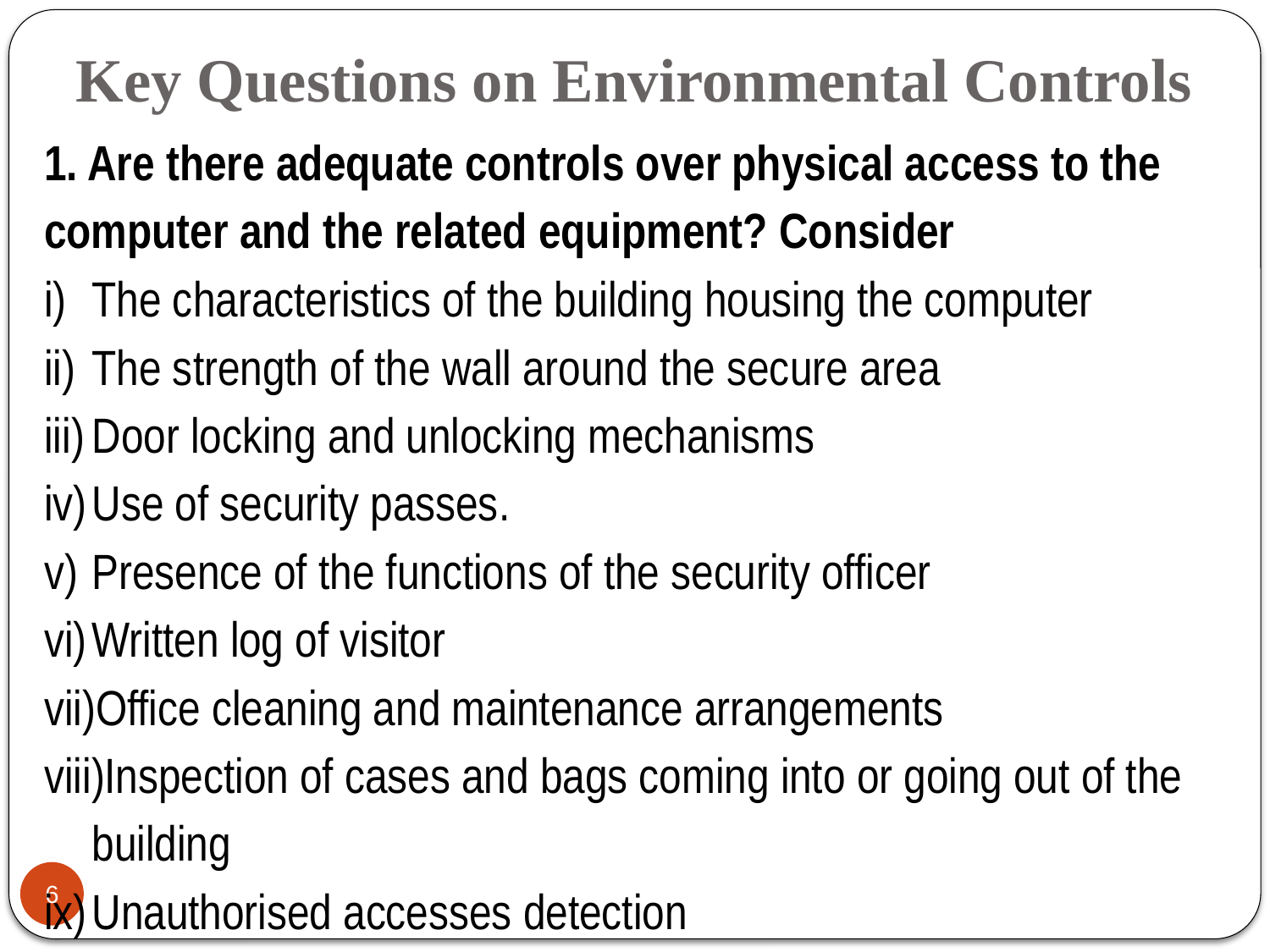

# Key Questions on Environmental Controls
1. Are there adequate controls over physical access to the computer and the related equipment? Consider
The characteristics of the building housing the computer
The strength of the wall around the secure area
Door locking and unlocking mechanisms
Use of security passes.
Presence of the functions of the security officer
Written log of visitor
Office cleaning and maintenance arrangements
Inspection of cases and bags coming into or going out of the building
Unauthorised accesses detection
6